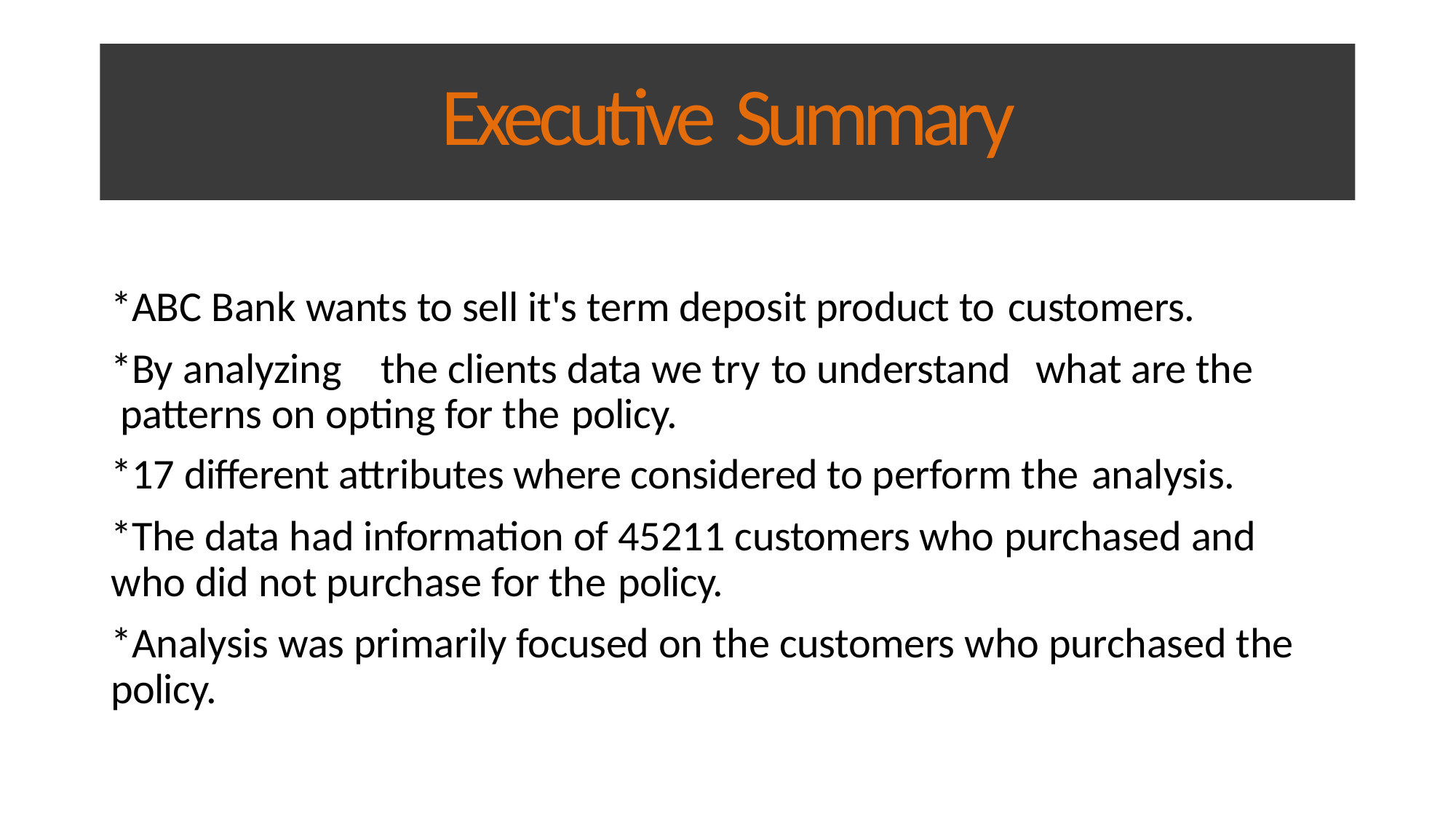

# Executive Summary
*ABC Bank wants to sell it's term deposit product to customers.
*By analyzing	the clients data we try to understand	what are the  patterns on opting for the policy.
*17 different attributes where considered to perform the analysis.
*The data had information of 45211 customers who purchased and  who did not purchase for the policy.
*Analysis was primarily focused on the customers who purchased the  policy.